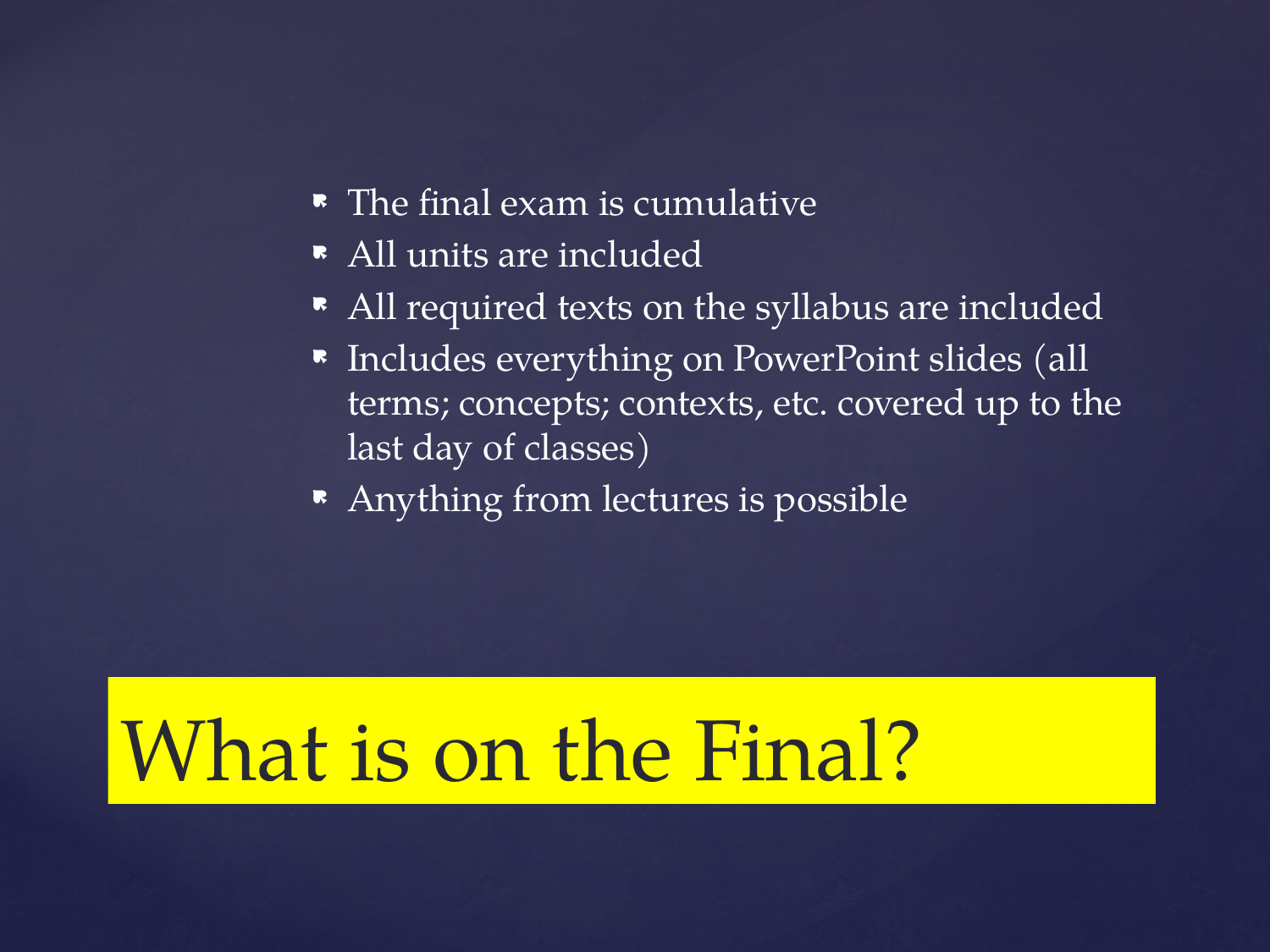

The final exam is cumulative
All units are included
All required texts on the syllabus are included
Includes everything on PowerPoint slides (all terms; concepts; contexts, etc. covered up to the last day of classes)
Anything from lectures is possible

# What is on the Final?